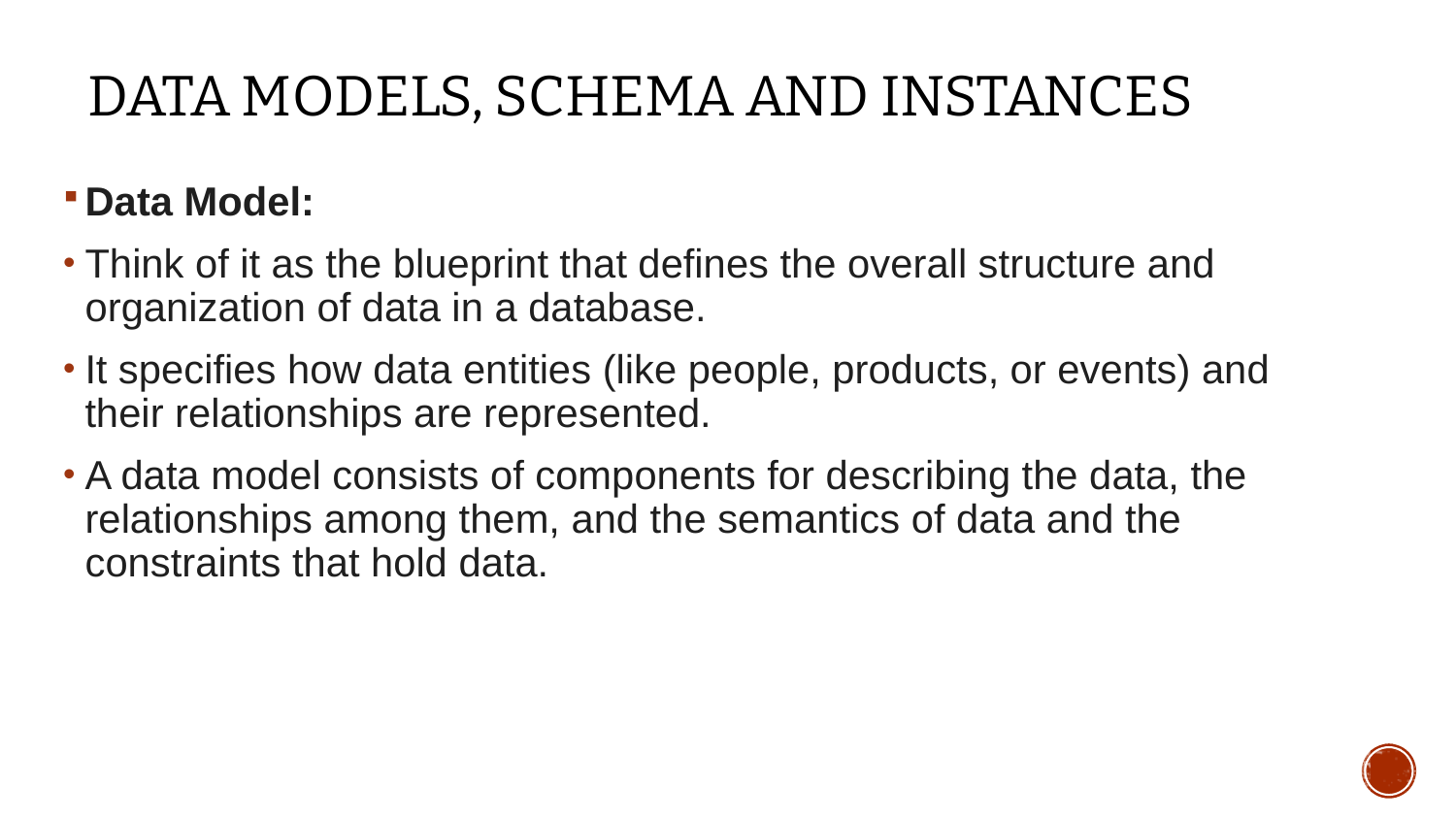

# Data models, schema and instances
Data Model:
Think of it as the blueprint that defines the overall structure and organization of data in a database.
It specifies how data entities (like people, products, or events) and their relationships are represented.
A data model consists of components for describing the data, the relationships among them, and the semantics of data and the constraints that hold data.